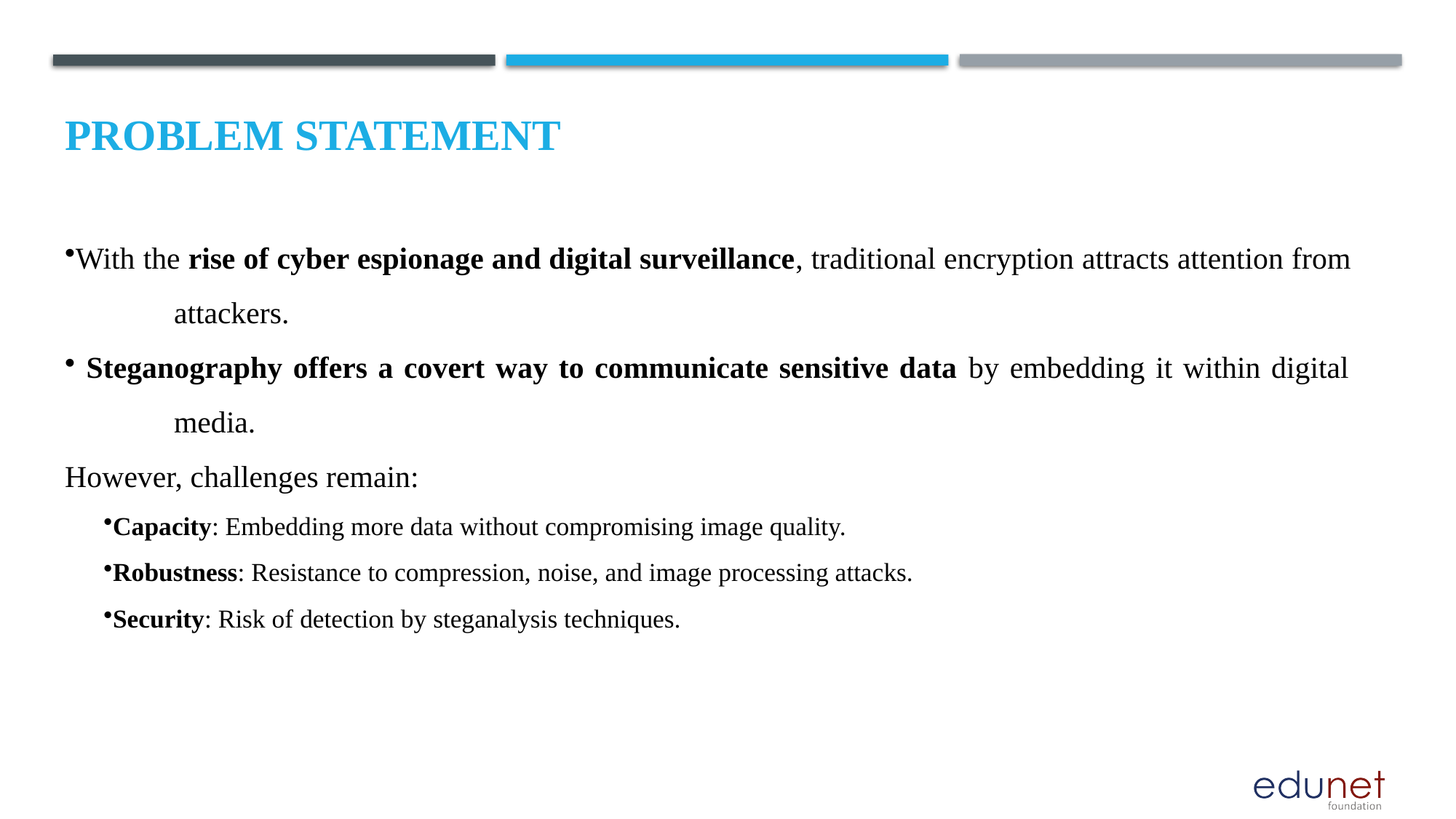

# Problem Statement
With the rise of cyber espionage and digital surveillance, traditional encryption attracts attention from                	attackers.
 Steganography offers a covert way to communicate sensitive data by embedding it within digital  	media.
However, challenges remain:
Capacity: Embedding more data without compromising image quality.
Robustness: Resistance to compression, noise, and image processing attacks.
Security: Risk of detection by steganalysis techniques.